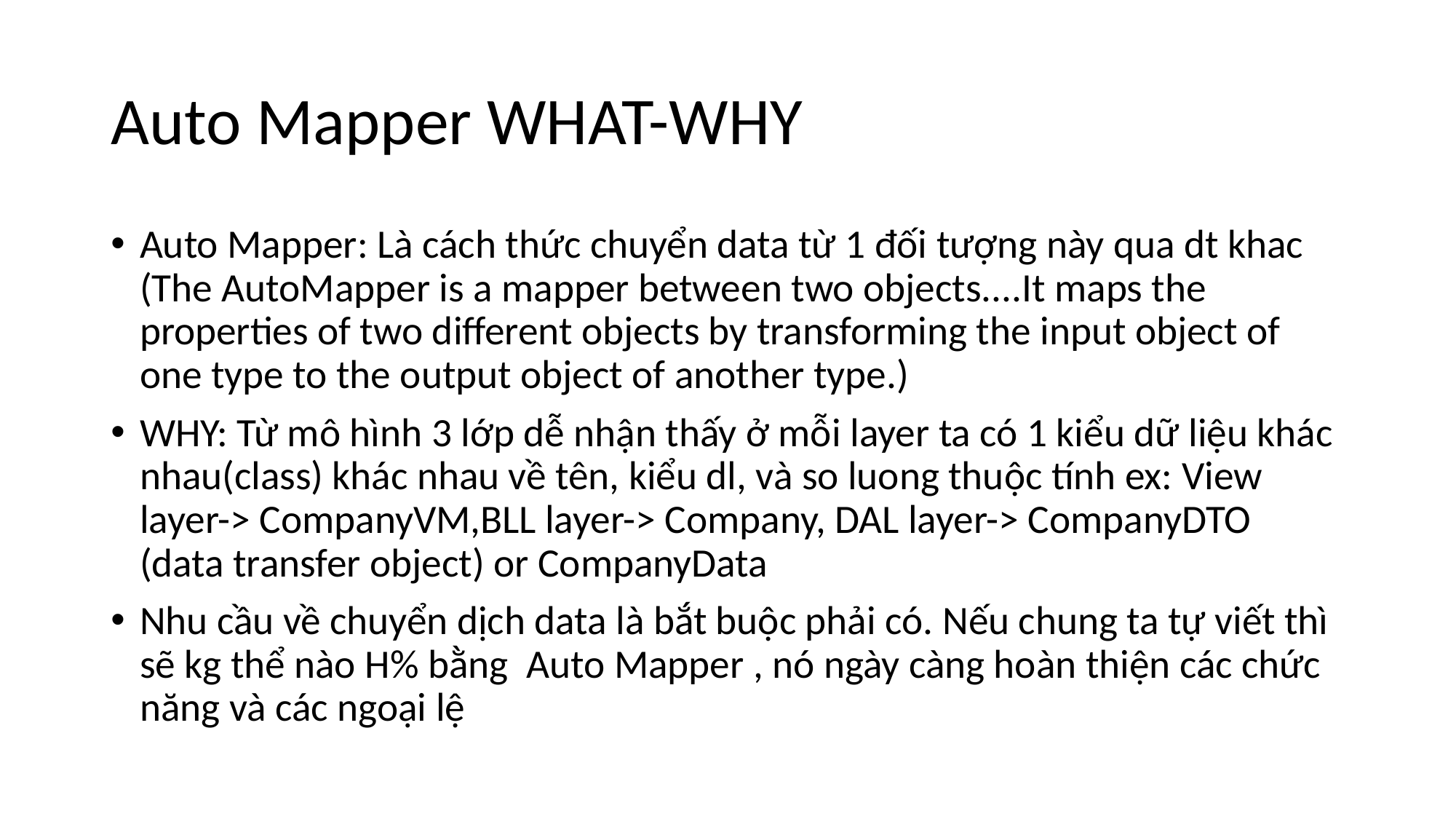

# Auto Mapper WHAT-WHY
Auto Mapper: Là cách thức chuyển data từ 1 đối tượng này qua dt khac (The AutoMapper is a mapper between two objects....It maps the properties of two different objects by transforming the input object of one type to the output object of another type.)
WHY: Từ mô hình 3 lớp dễ nhận thấy ở mỗi layer ta có 1 kiểu dữ liệu khác nhau(class) khác nhau về tên, kiểu dl, và so luong thuộc tính ex: View layer-> CompanyVM,BLL layer-> Company, DAL layer-> CompanyDTO (data transfer object) or CompanyData
Nhu cầu về chuyển dịch data là bắt buộc phải có. Nếu chung ta tự viết thì sẽ kg thể nào H% bằng  Auto Mapper , nó ngày càng hoàn thiện các chức năng và các ngoại lệ